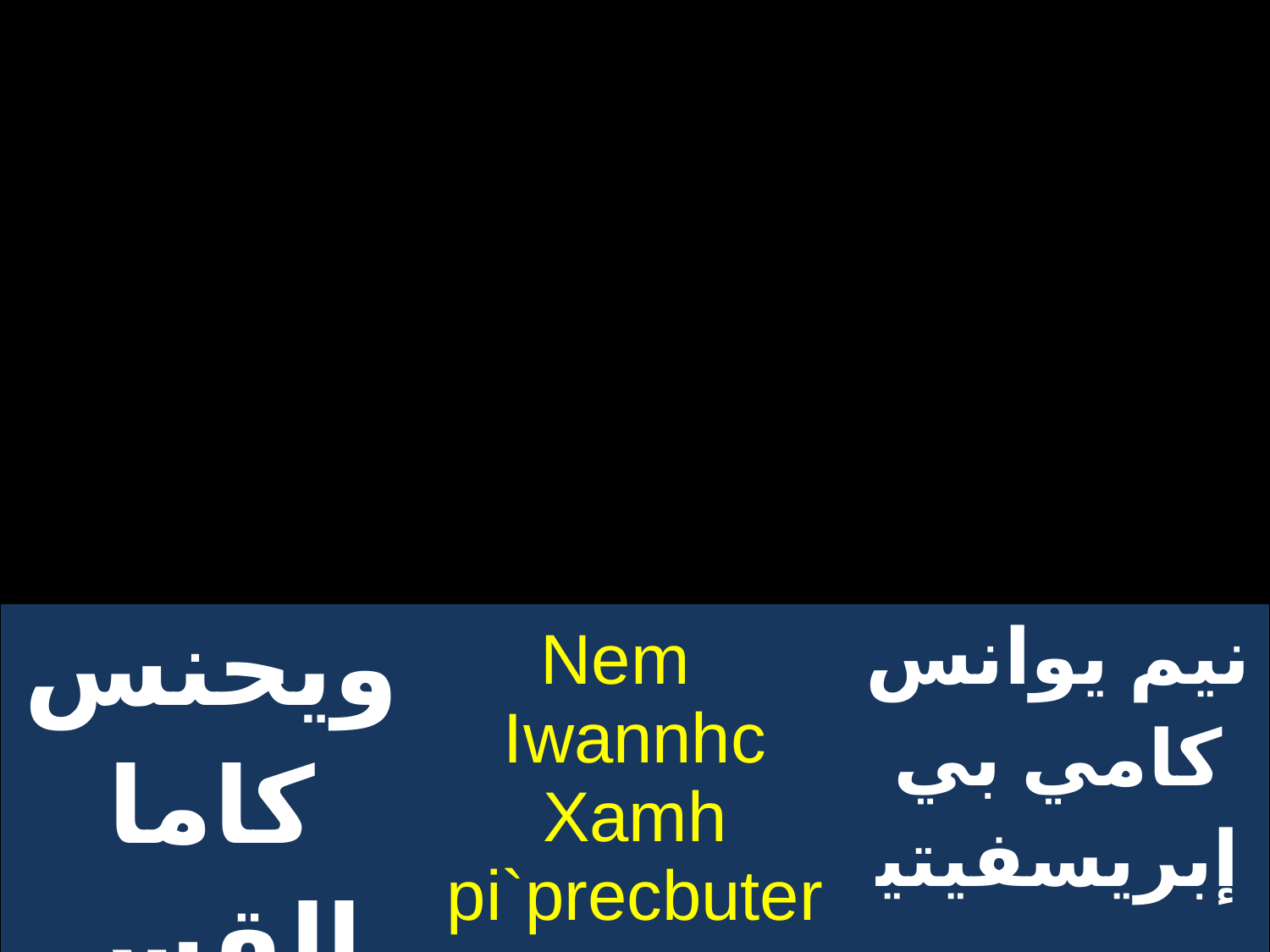

| ويحنس كاما القس | Nem Iwannhc Xamh pi`precbuteroc | نيم يوانس كامي بي إبريسفيتيروس |
| --- | --- | --- |